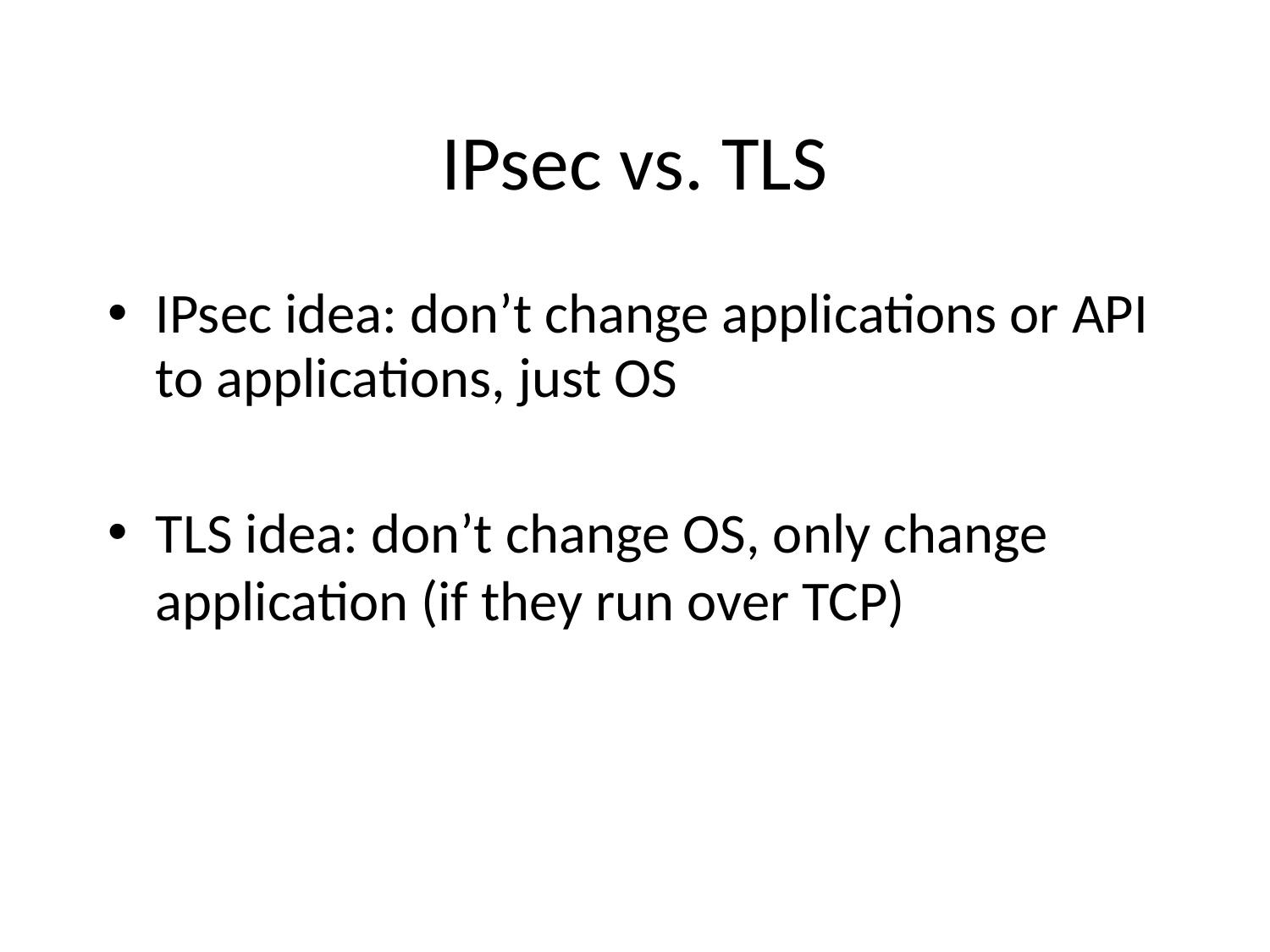

# IPsec vs. TLS
IPsec idea: don’t change applications or API to applications, just OS

TLS idea: don’t change OS, only change application (if they run over TCP)